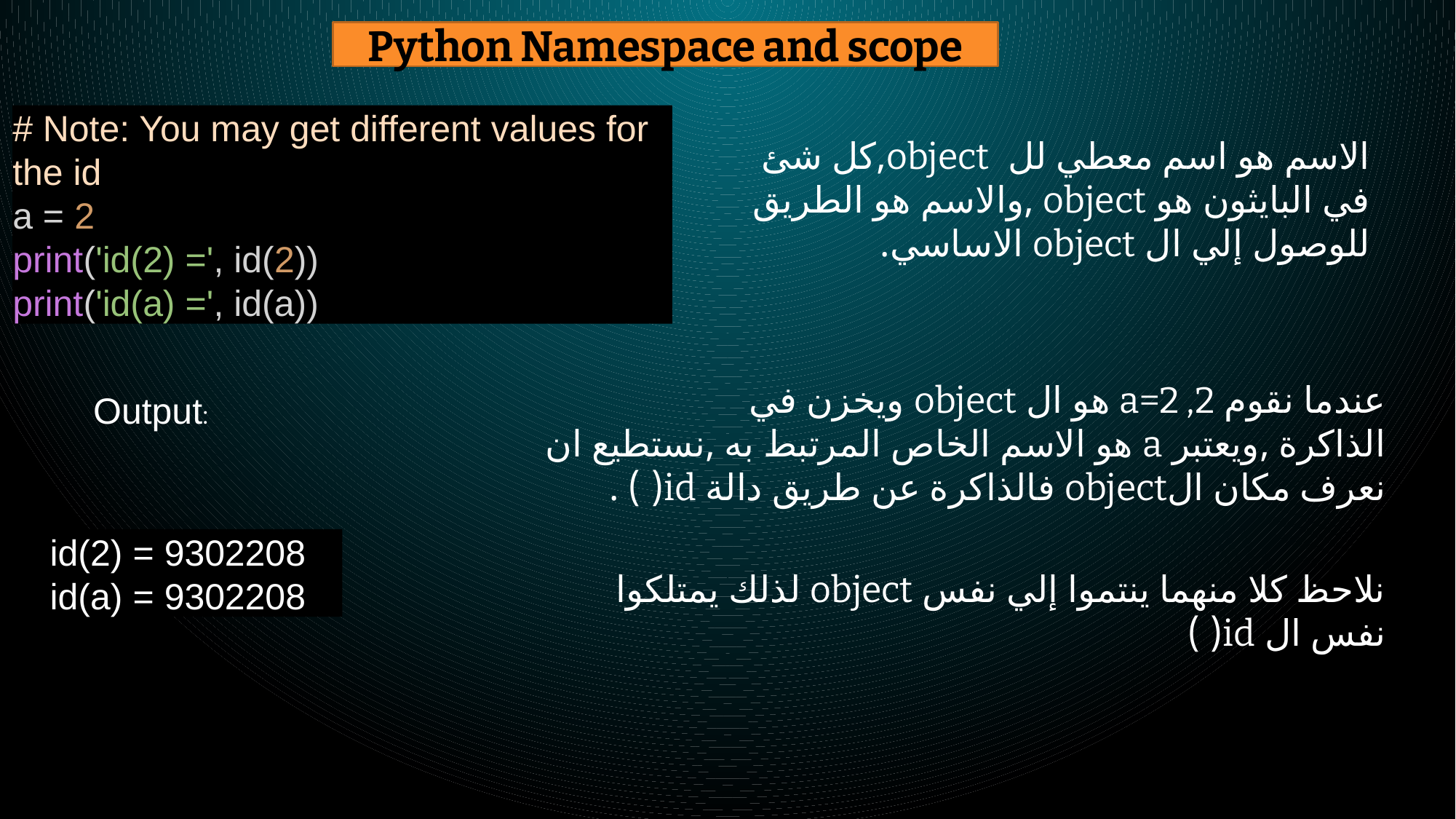

Python Namespace and scope
# Note: You may get different values for the id
a = 2
print('id(2) =', id(2))
print('id(a) =', id(a))
الاسم هو اسم معطي لل  object,كل شئ في البايثون هو object ,والاسم هو الطريق للوصول إلي ال object الاساسي.

#
عندما نقوم a=2 ,2 هو ال object ويخزن في الذاكرة ,ويعتبر a هو الاسم الخاص المرتبط به ,نستطيع ان نعرف مكان الobject فالذاكرة عن طريق دالة id( ) .
Output:
id(2) = 9302208
id(a) = 9302208
نلاحظ كلا منهما ينتموا إلي نفس object لذلك يمتلكوا نفس ال id( )